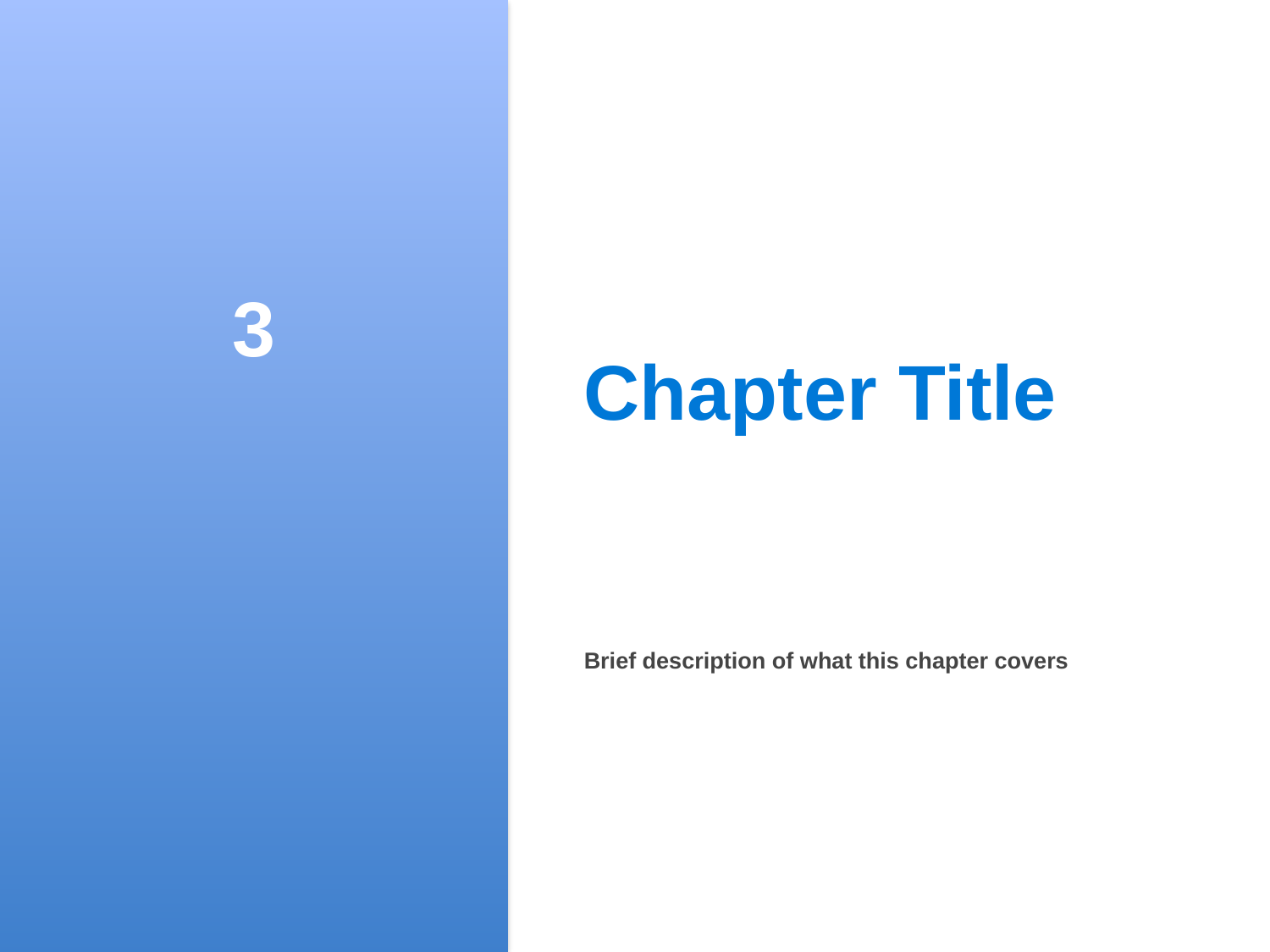

#

3
Chapter Title
Brief description of what this chapter covers